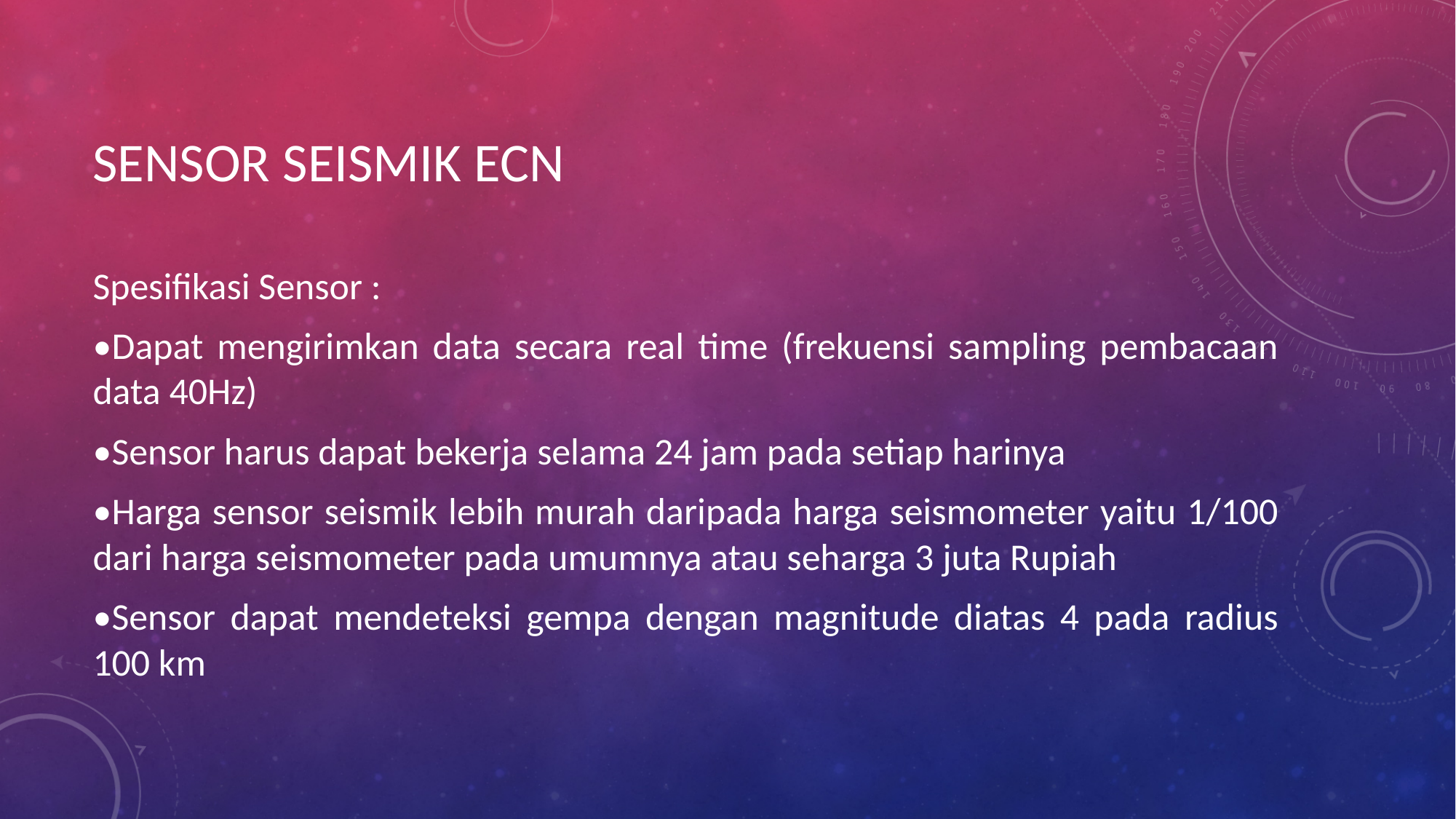

# Sensor Seismik ECN
Spesifikasi Sensor :
•Dapat mengirimkan data secara real time (frekuensi sampling pembacaan data 40Hz)
•Sensor harus dapat bekerja selama 24 jam pada setiap harinya
•Harga sensor seismik lebih murah daripada harga seismometer yaitu 1/100 dari harga seismometer pada umumnya atau seharga 3 juta Rupiah
•Sensor dapat mendeteksi gempa dengan magnitude diatas 4 pada radius 100 km